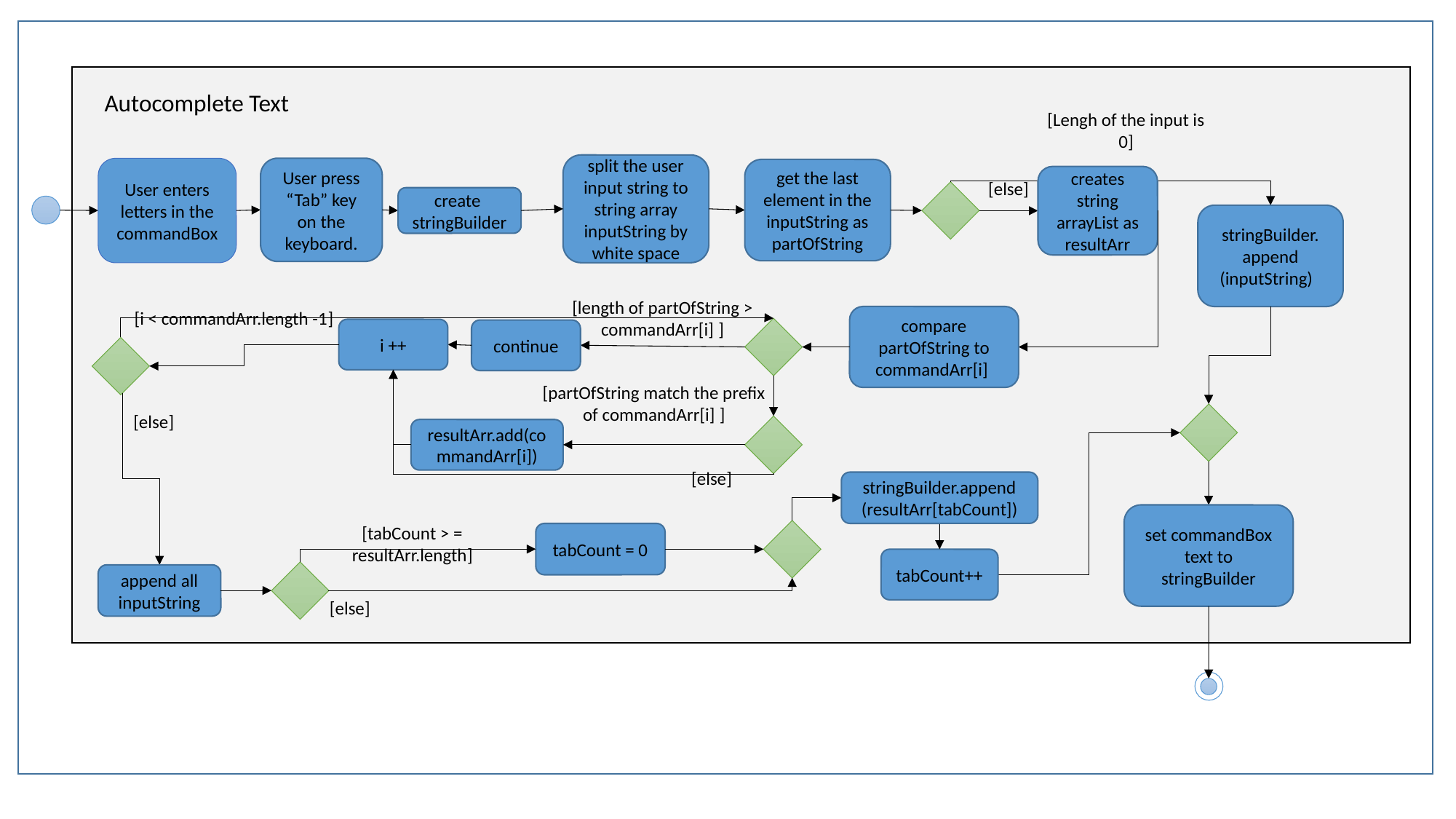

Autocomplete Text
[Lengh of the input is 0]
split the user input string to string array inputString by white space
User enters letters in the commandBox
User press “Tab” key on the keyboard.
get the last element in the inputString as partOfString
creates string arrayList as resultArr
[else]

create  stringBuilder

stringBuilder.
append
(inputString)
[length of partOfString > commandArr[i] ]
[i < commandArr.length -1]
compare partOfString to commandArr[i]

i ++
continue

[partOfString match the prefix of commandArr[i] ]

[else]

resultArr.add(commandArr[i])
[else]
stringBuilder.append
(resultArr[tabCount])
set commandBox text to stringBuilder
[tabCount > = resultArr.length]

tabCount = 0
tabCount++

append all inputString
[else]